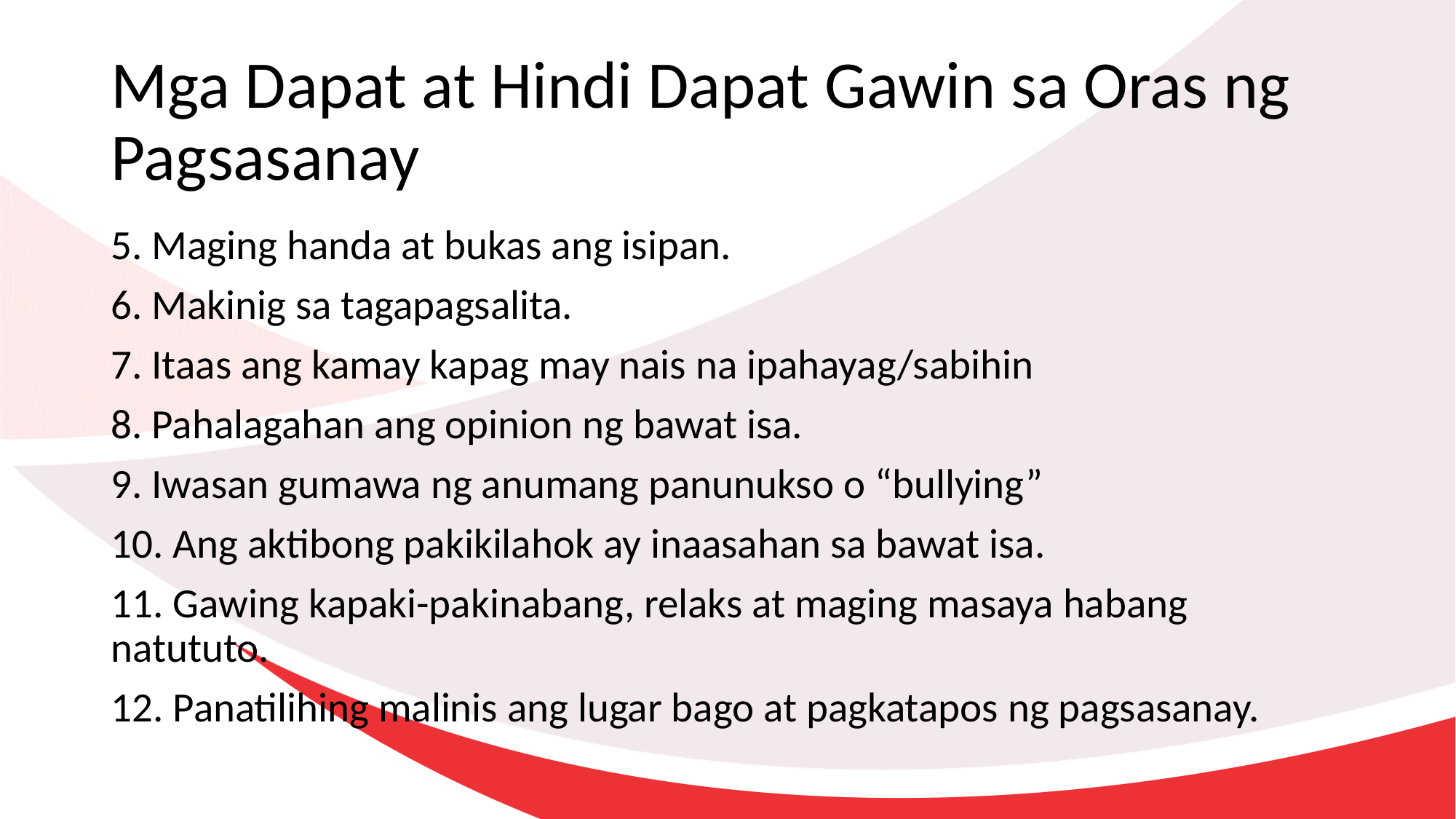

# Mga Dapat at Hindi Dapat Gawin sa Oras ng Pagsasanay
5. Maging handa at bukas ang isipan.
6. Makinig sa tagapagsalita.
7. Itaas ang kamay kapag may nais na ipahayag/sabihin
8. Pahalagahan ang opinion ng bawat isa.
9. Iwasan gumawa ng anumang panunukso o “bullying”
10. Ang aktibong pakikilahok ay inaasahan sa bawat isa.
11. Gawing kapaki-pakinabang, relaks at maging masaya habang natututo.
12. Panatilihing malinis ang lugar bago at pagkatapos ng pagsasanay.